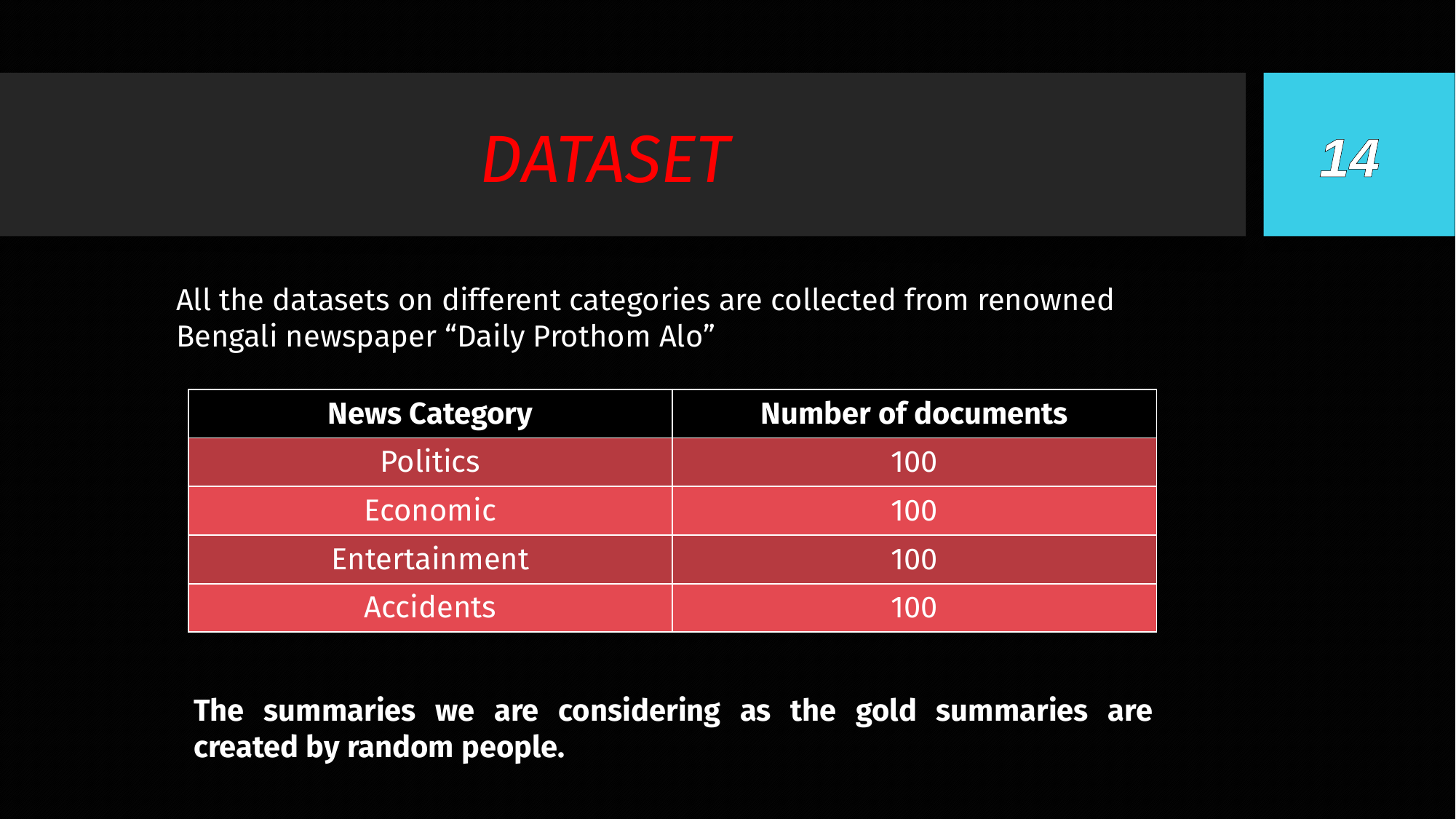

# DATASET
14
All the datasets on different categories are collected from renowned Bengali newspaper “Daily Prothom Alo”
| News Category | Number of documents |
| --- | --- |
| Politics | 100 |
| Economic | 100 |
| Entertainment | 100 |
| Accidents | 100 |
The summaries we are considering as the gold summaries are created by random people.